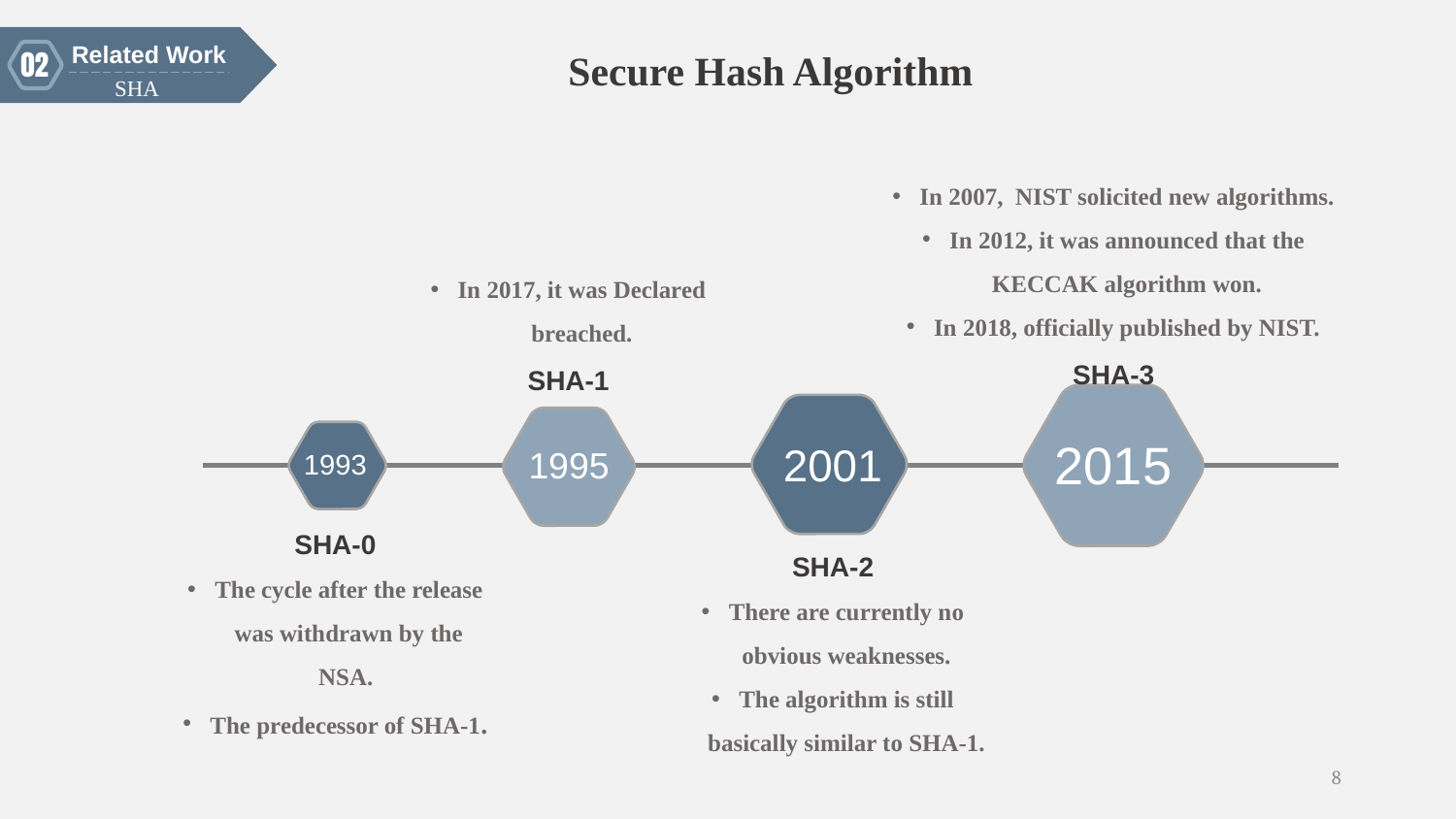

Related Work

02
SHA
Secure Hash Algorithm
In 2007,  NIST solicited new algorithms.
In 2012, it was announced that the KECCAK algorithm won.
In 2018, officially published by NIST.
SHA-3

In 2017, it was Declared breached.
SHA-1

2015

2001

1995

1993
SHA-0
The cycle after the release was withdrawn by the NSA.
The predecessor of SHA-1.

SHA-2
There are currently no obvious weaknesses.
The algorithm is still basically similar to SHA-1.
8